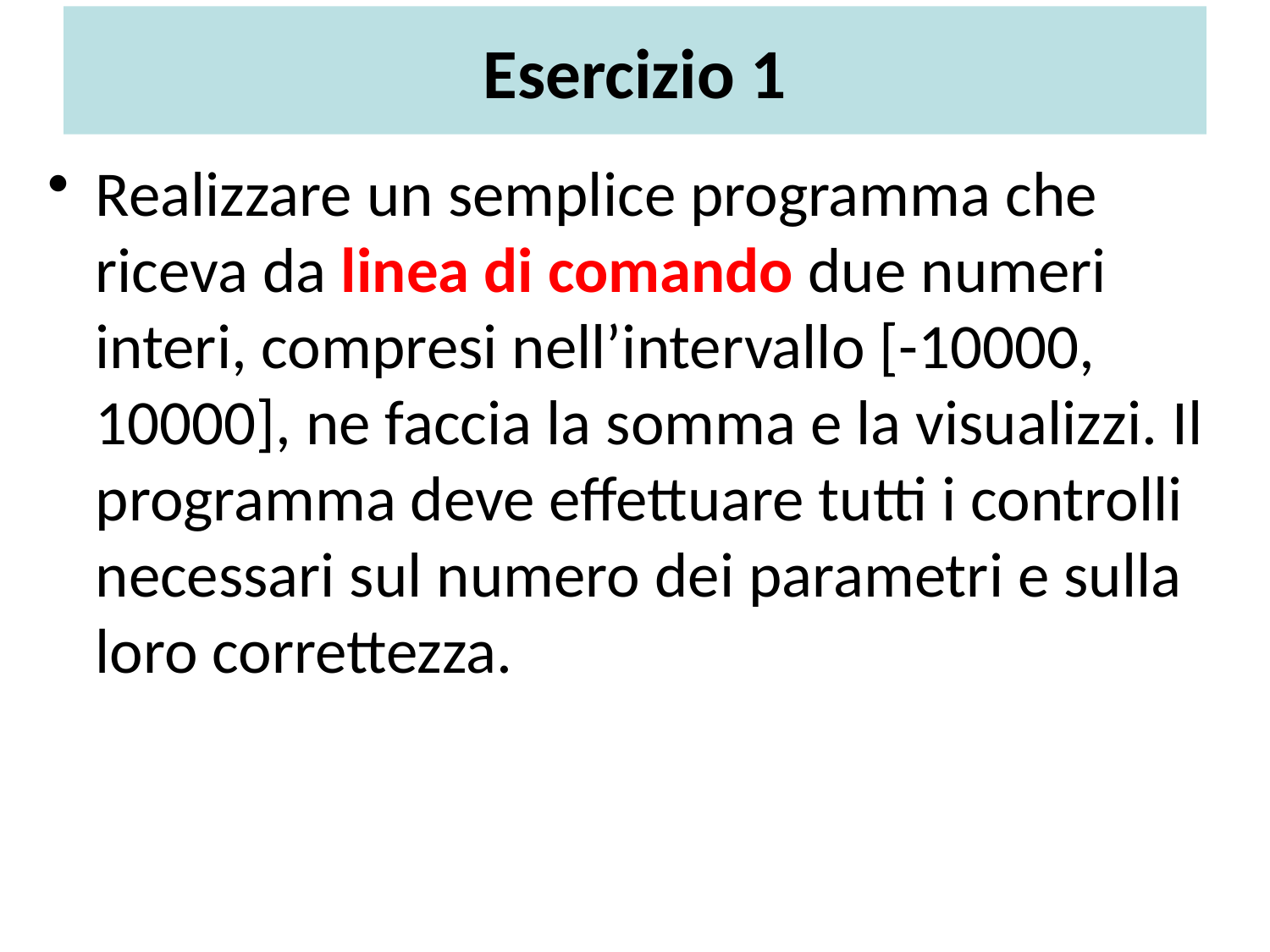

# Esercizio 1
Realizzare un semplice programma che riceva da linea di comando due numeri interi, compresi nell’intervallo [-10000, 10000], ne faccia la somma e la visualizzi. Il programma deve effettuare tutti i controlli necessari sul numero dei parametri e sulla loro correttezza.